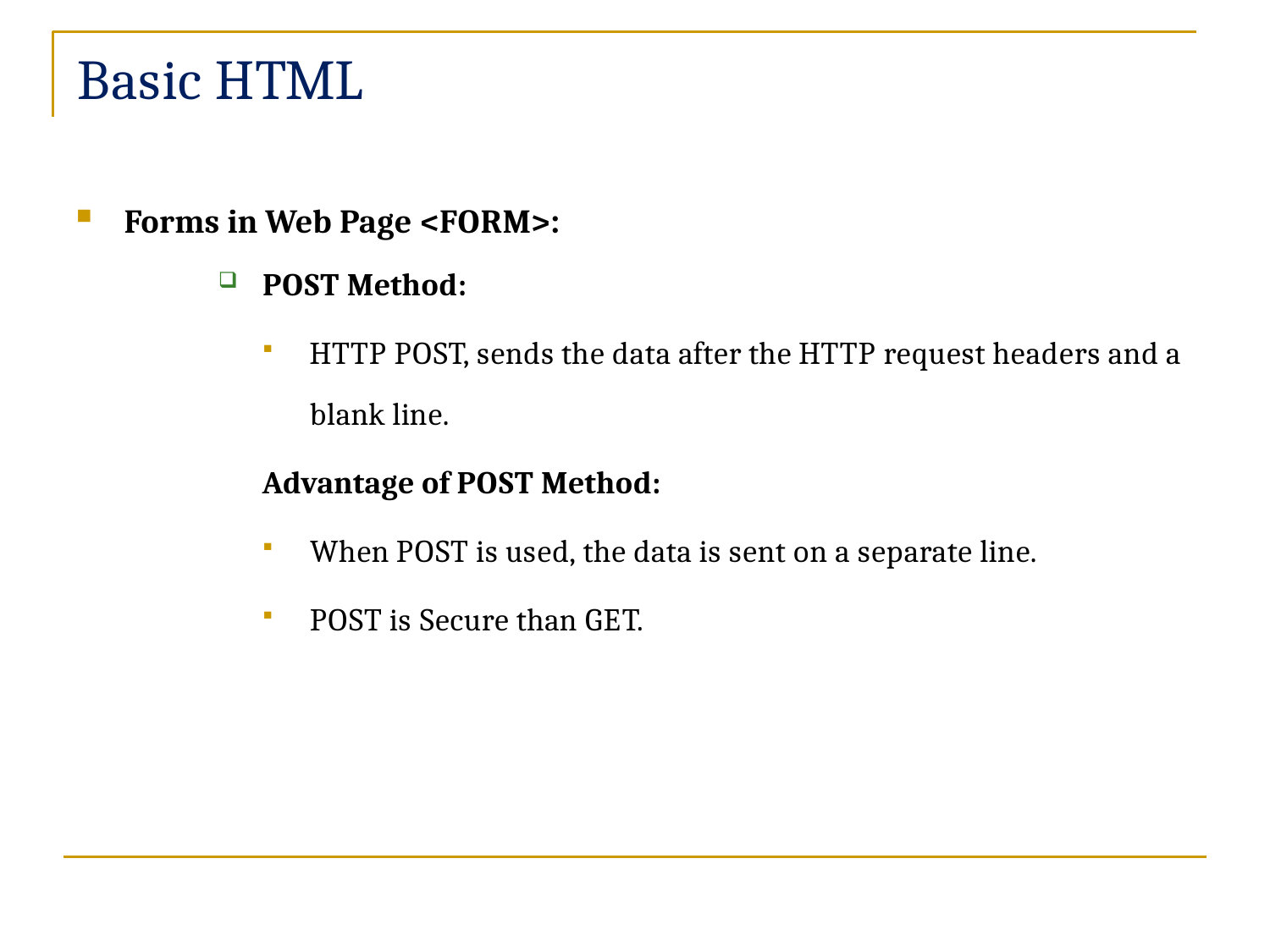

# Basic HTML
Forms in Web Page <FORM>:
POST Method:
HTTP POST, sends the data after the HTTP request headers and a  blank line.
Advantage of POST Method:
When POST is used, the data is sent on a separate line.
POST is Secure than GET.